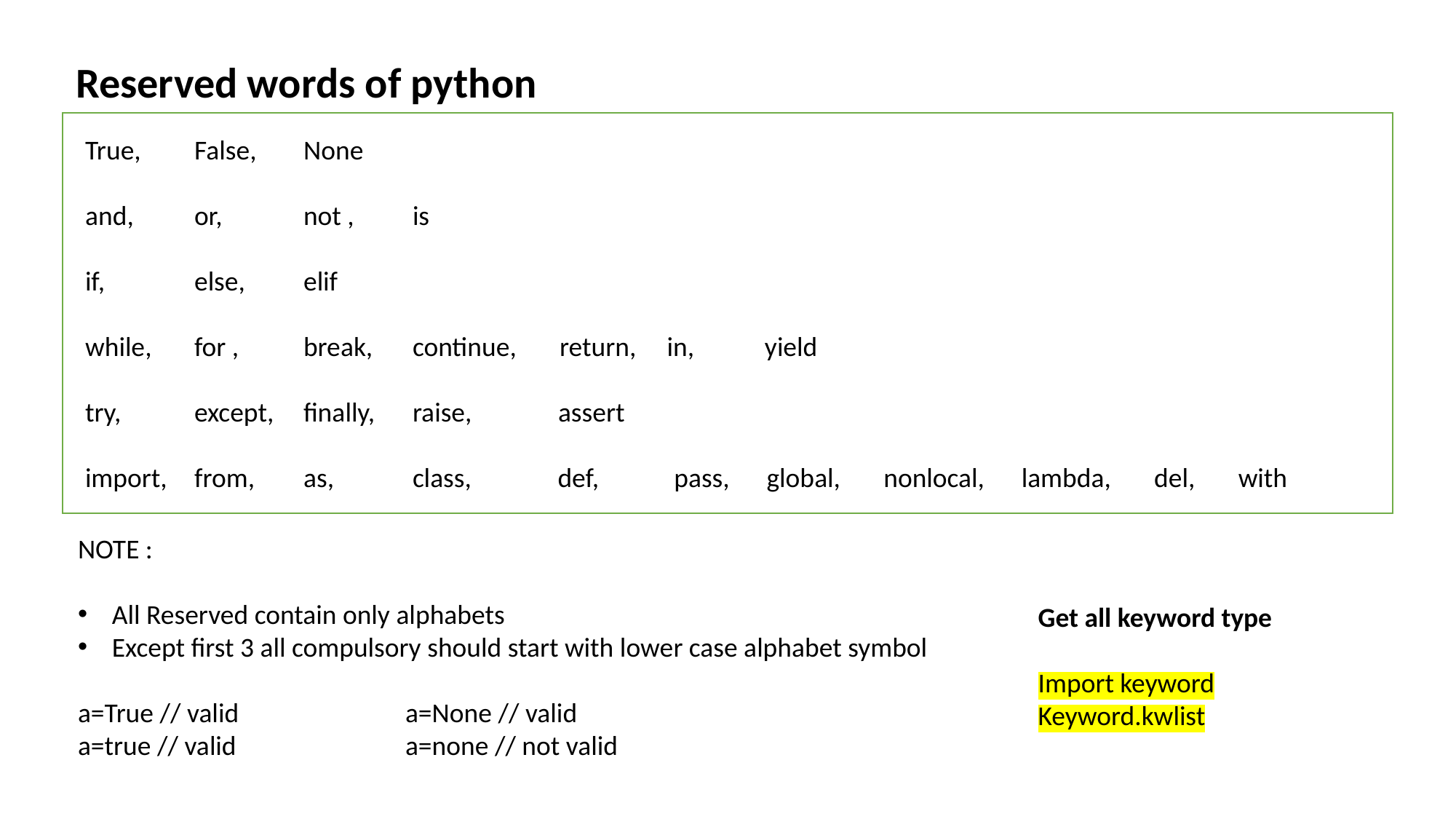

Reserved words of python

True,	False,	None

and,	or,	not ,	is

if,	else,	elif

while,	for ,	break,	continue,       return,     in,	    yield

try,	except,	finally,	raise,              assert

import,	from,	as,	class,              def,	       pass,      global,       nonlocal,      lambda,       del,       with
NOTE :

All Reserved contain only alphabets
Except first 3 all compulsory should start with lower case alphabet symbol

a=True // valid		a=None // valid
a=true // valid 		a=none // not valid
Get all keyword type

Import keyword
Keyword.kwlist